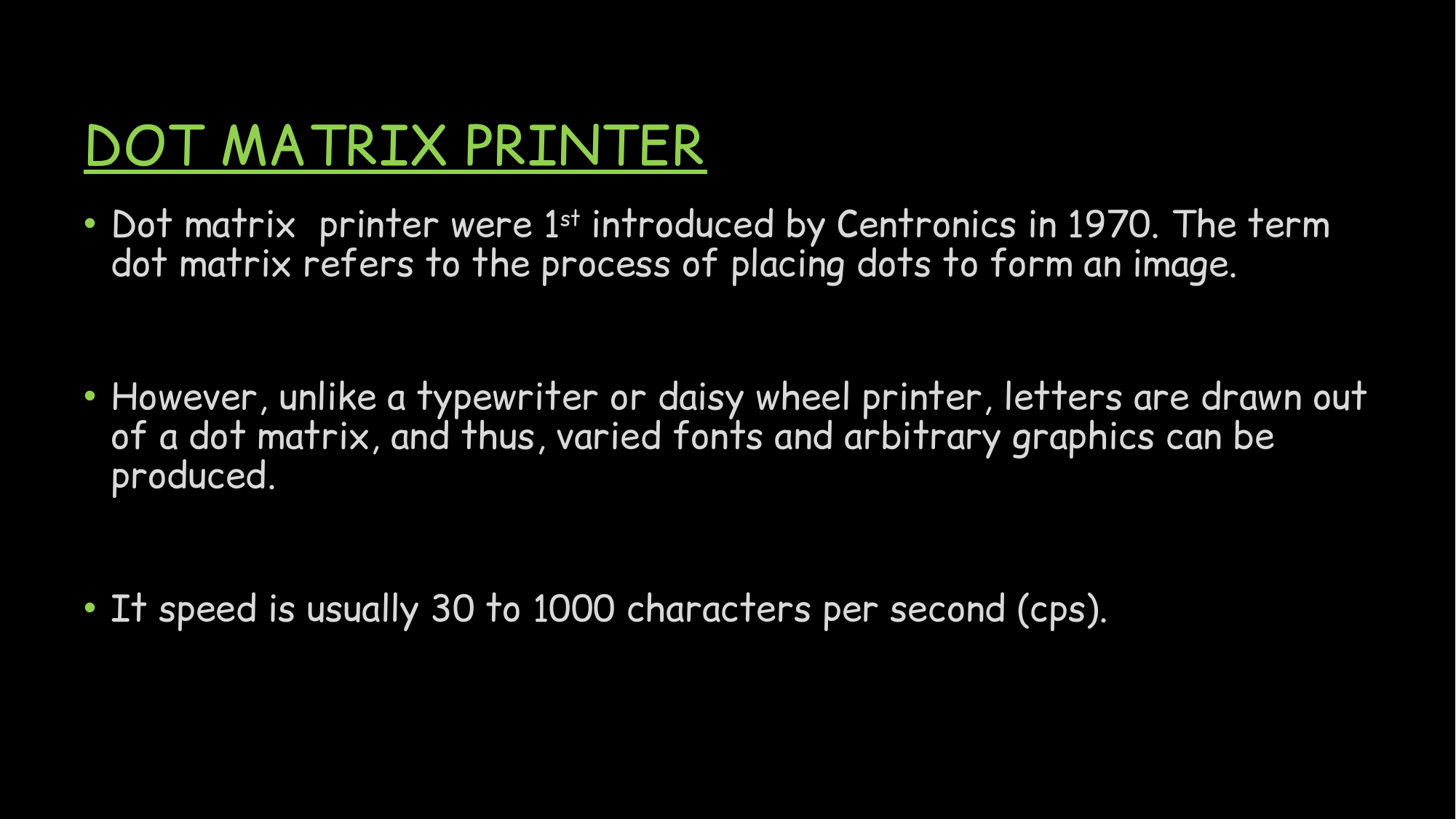

# DOT MATRIX PRINTER
Dot matrix  printer were 1st introduced by Centronics in 1970. The term dot matrix refers to the process of placing dots to form an image.

However, unlike a typewriter or daisy wheel printer, letters are drawn out of a dot matrix, and thus, varied fonts and arbitrary graphics can be produced.

It speed is usually 30 to 1000 characters per second (cps).